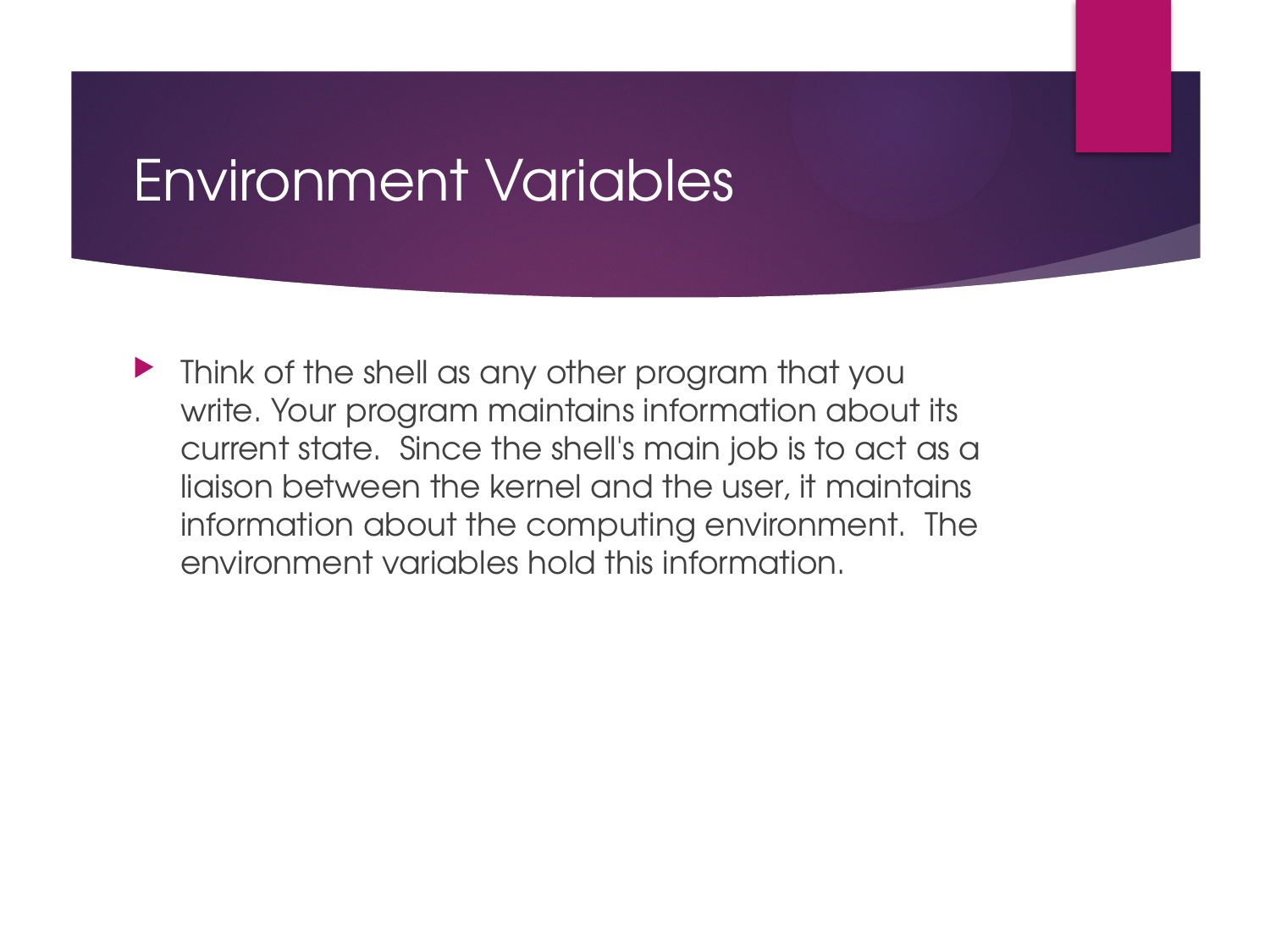

# Environment Variables
Think of the shell as any other program that you write. Your program maintains information about its current state.  Since the shell's main job is to act as a liaison between the kernel and the user, it maintains information about the computing environment.  The environment variables hold this information.